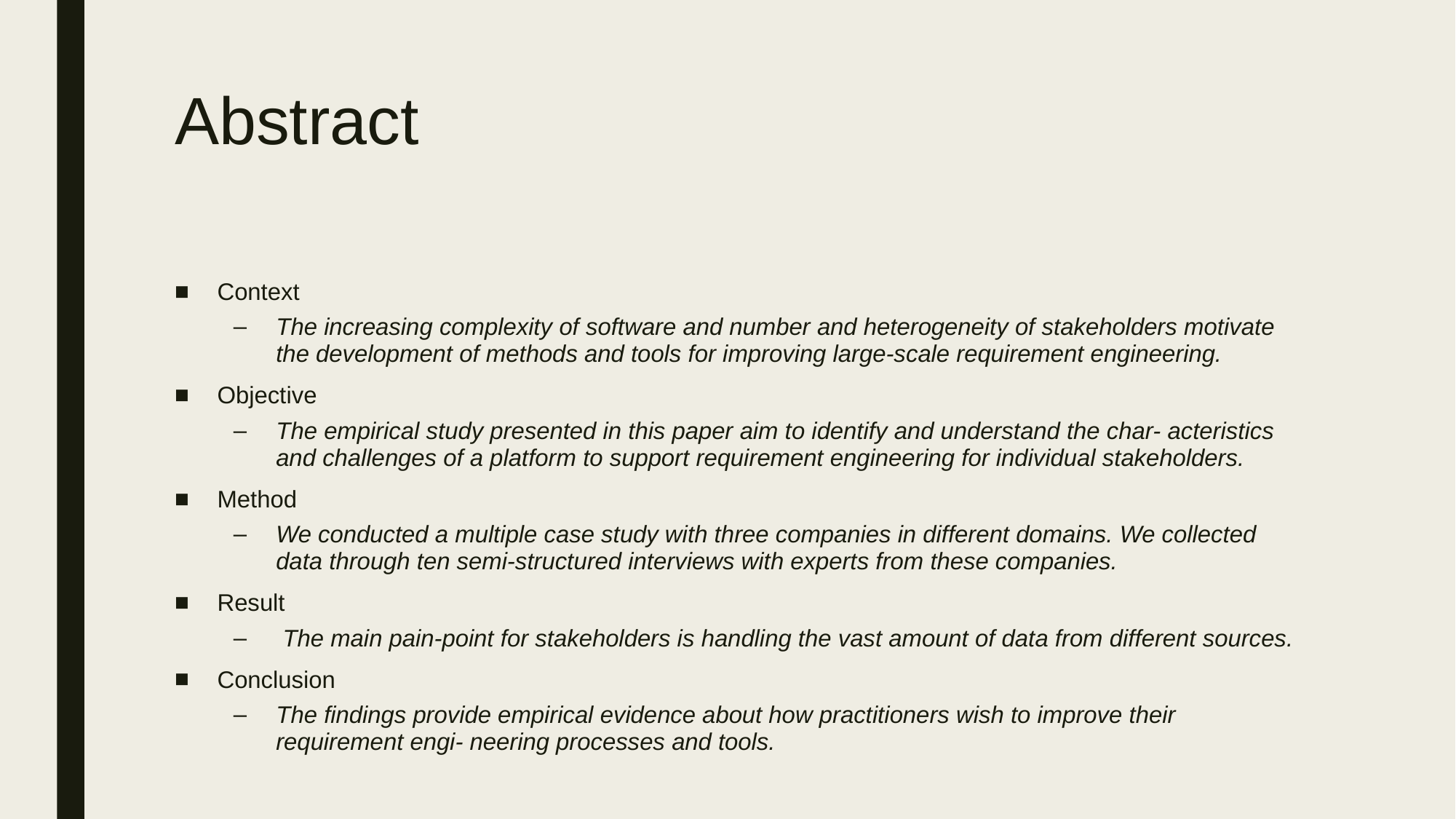

# Abstract
Context
The increasing complexity of software and number and heterogeneity of stakeholders motivate the development of methods and tools for improving large-scale requirement engineering.
Objective
The empirical study presented in this paper aim to identify and understand the char- acteristics and challenges of a platform to support requirement engineering for individual stakeholders.
Method
We conducted a multiple case study with three companies in different domains. We collected data through ten semi-structured interviews with experts from these companies.
Result
 The main pain-point for stakeholders is handling the vast amount of data from different sources.
Conclusion
The findings provide empirical evidence about how practitioners wish to improve their requirement engi- neering processes and tools.